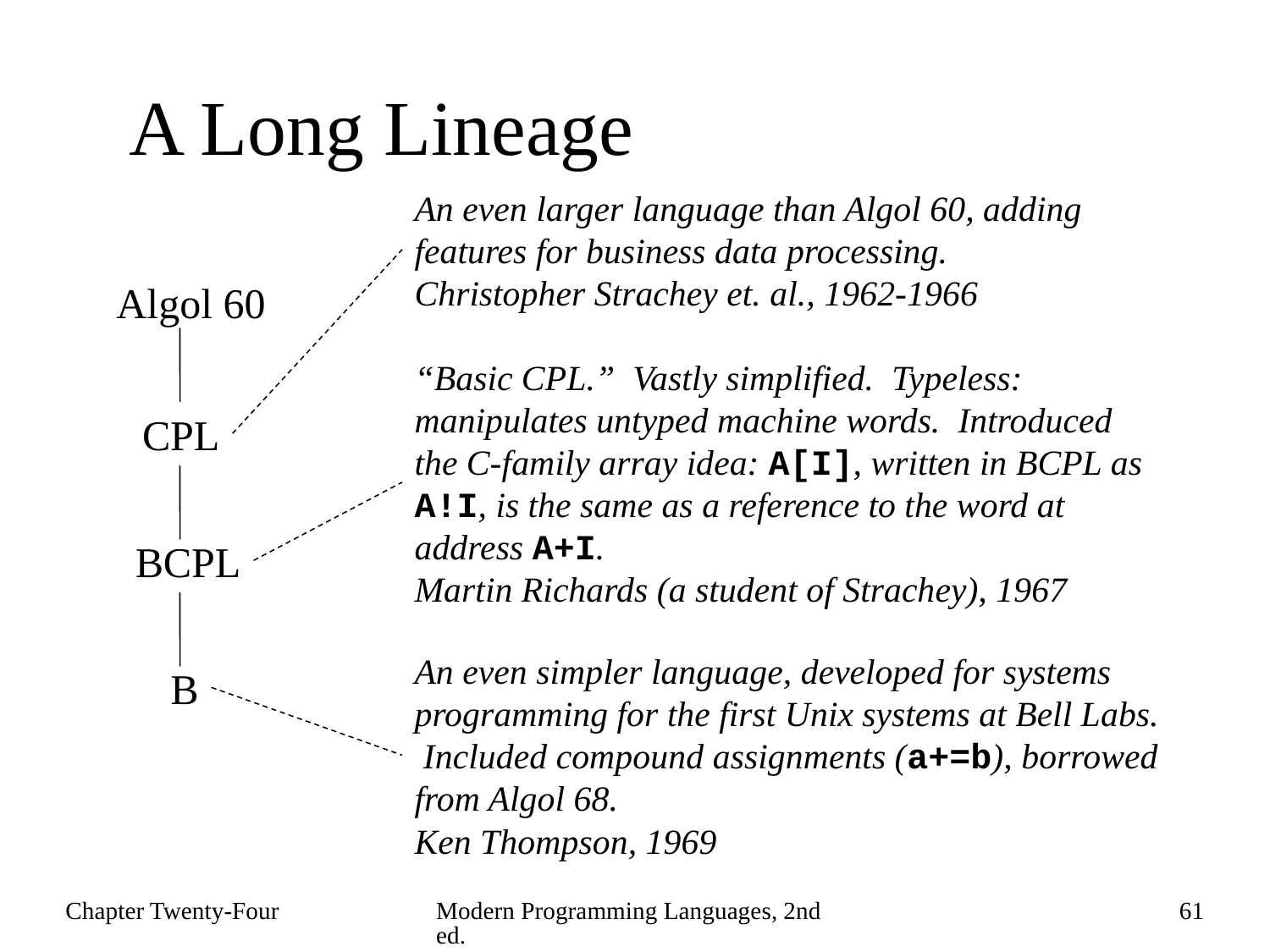

# A Long Lineage
An even larger language than Algol 60, adding features for business data processing.
Christopher Strachey et. al., 1962-1966
Algol 60

“Basic CPL.”  Vastly simplified.  Typeless: manipulates untyped machine words.  Introduced the C-family array idea: A[I], written in BCPL as A!I, is the same as a reference to the word at address A+I.
Martin Richards (a student of Strachey), 1967
CPL

BCPL

An even simpler language, developed for systems programming for the first Unix systems at Bell Labs.  Included compound assignments (a+=b), borrowed from Algol 68.
Ken Thompson, 1969
B
Chapter Twenty-Four
Modern Programming Languages, 2nd ed.
61